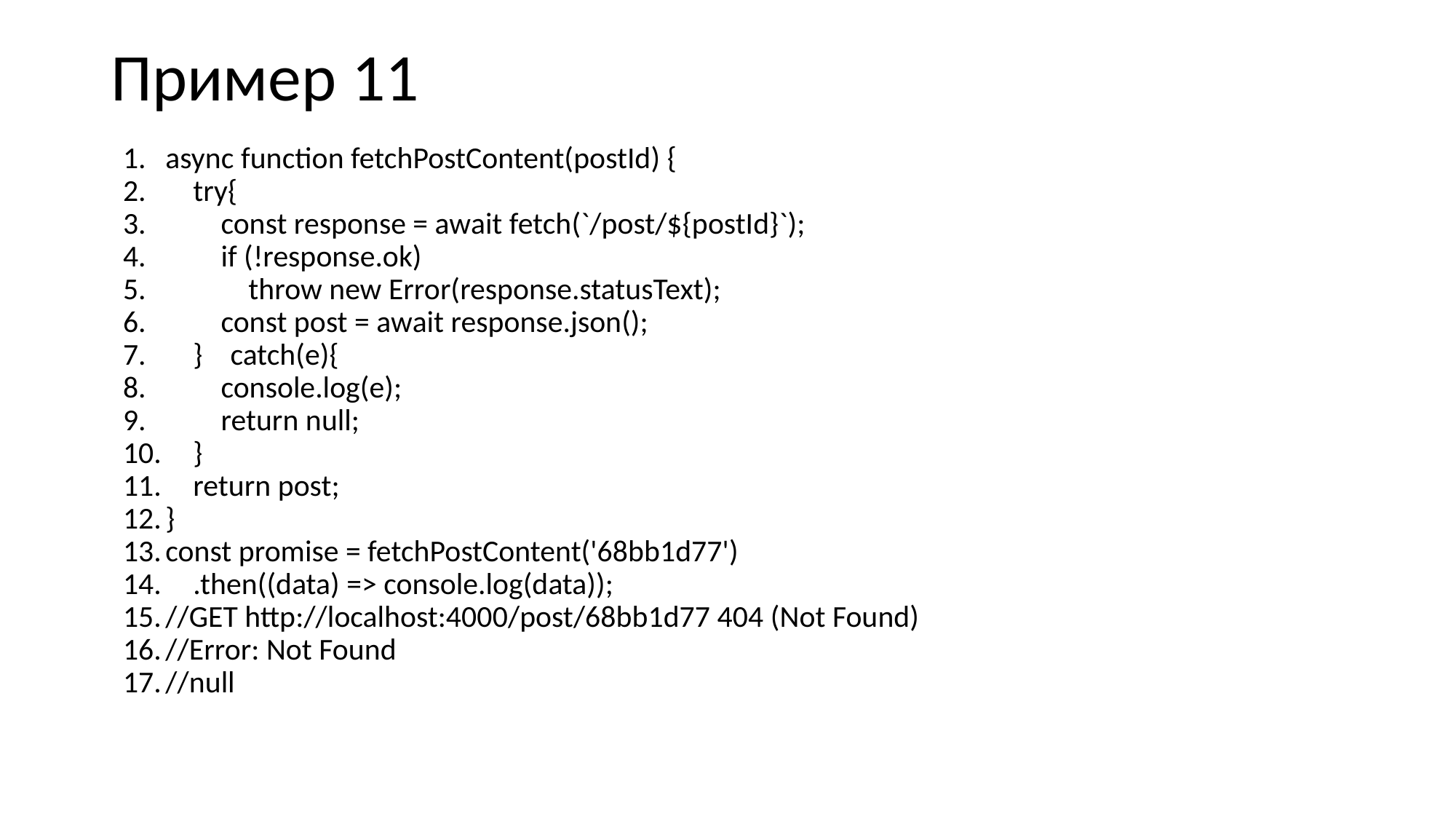

# Пример 11
async function fetchPostContent(postId) {
    try{
        const response = await fetch(`/post/${postId}`);
        if (!response.ok)
            throw new Error(response.statusText);
        const post = await response.json();
    }    catch(e){
        console.log(e);
        return null;
    }
    return post;
}
const promise = fetchPostContent('68bb1d77')
    .then((data) => console.log(data));
//GET http://localhost:4000/post/68bb1d77 404 (Not Found)
//Error: Not Found
//null